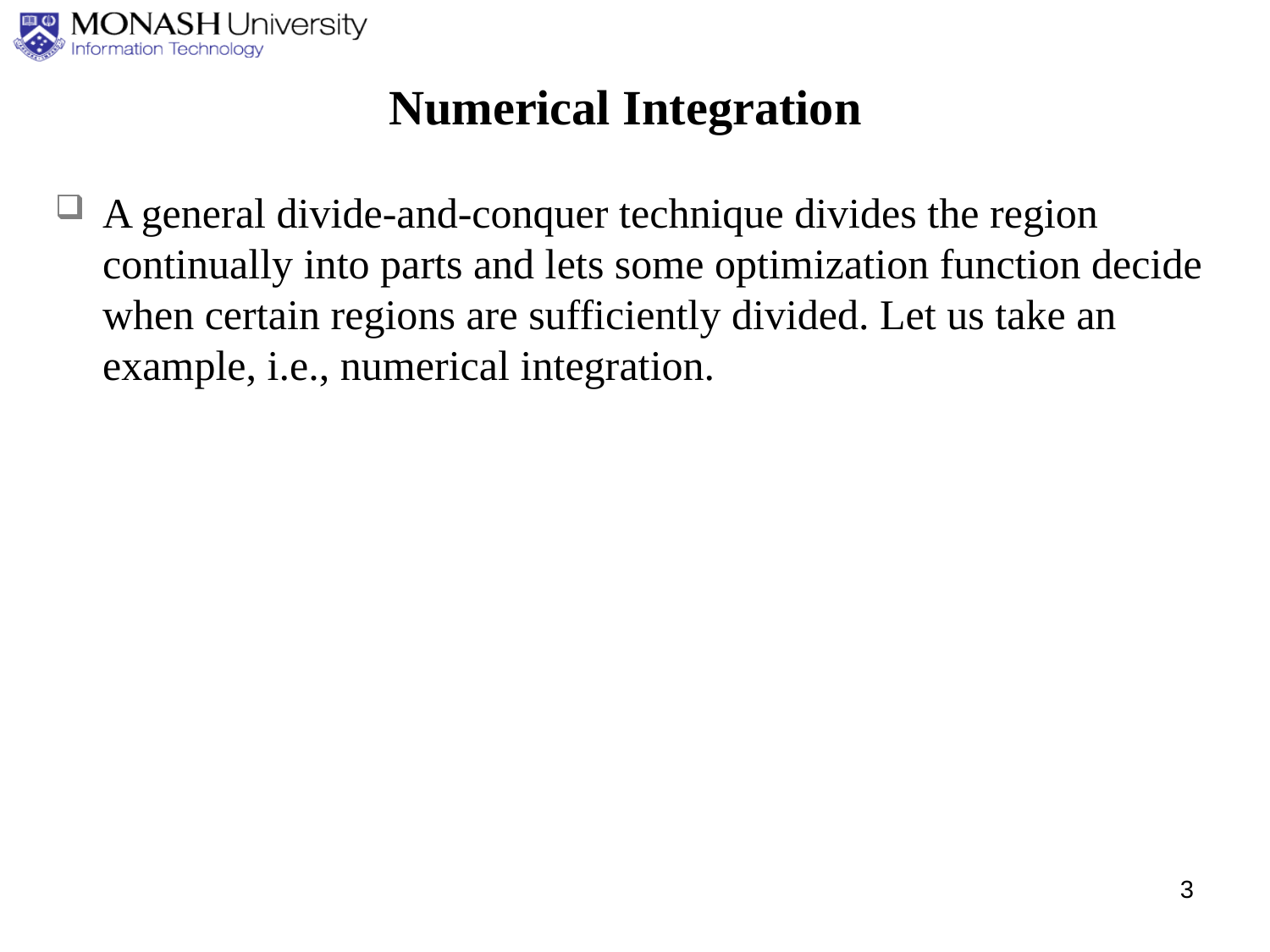

Numerical Integration
A general divide-and-conquer technique divides the region continually into parts and lets some optimization function decide when certain regions are sufficiently divided. Let us take an example, i.e., numerical integration.
3